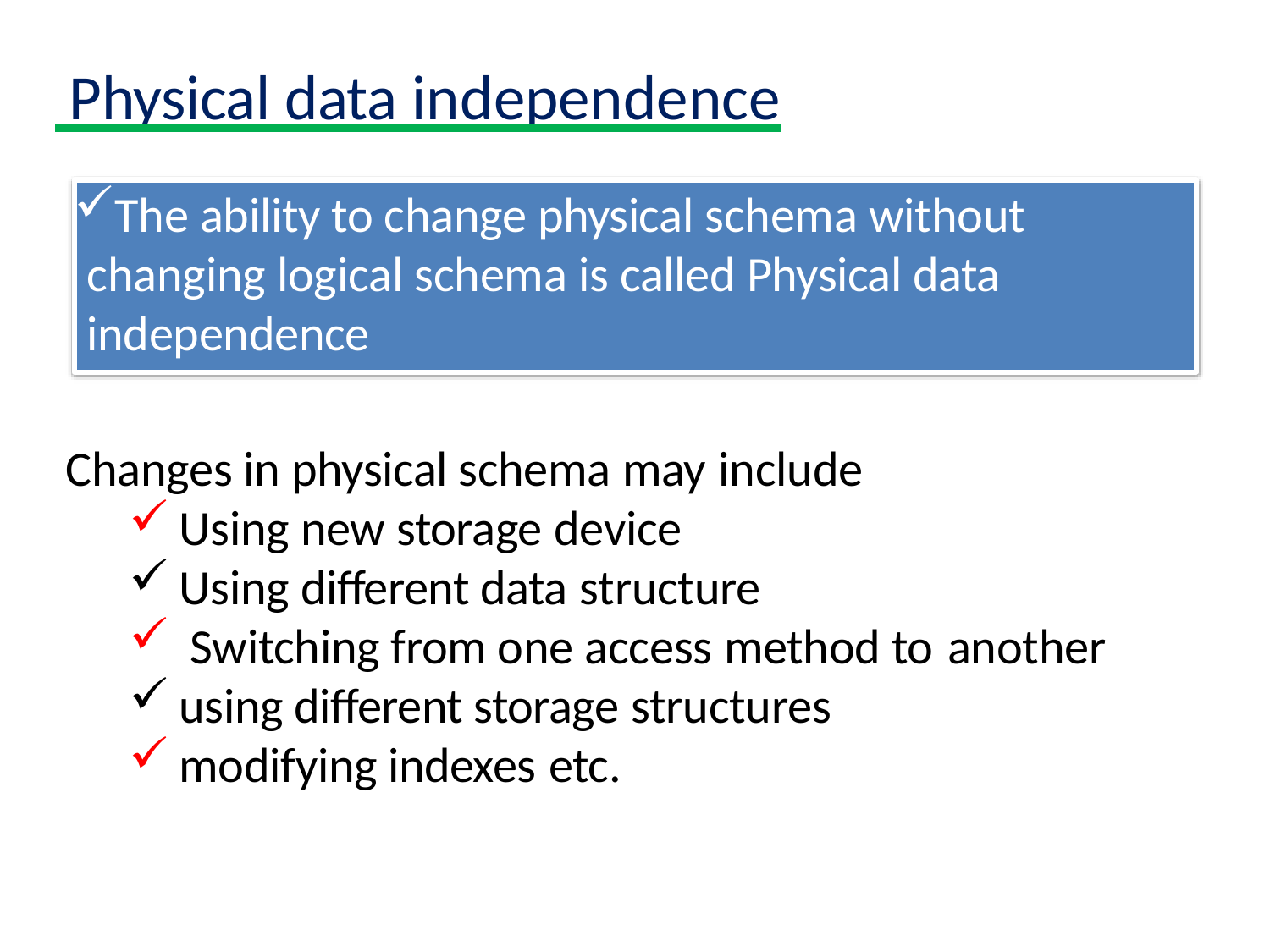

# Physical data independence

The ability to change physical schema without  changing logical schema is called Physical data  independence
Changes in physical schema may include
Using new storage device
Using different data structure
Switching from one access method to another
using different storage structures
modifying indexes etc.